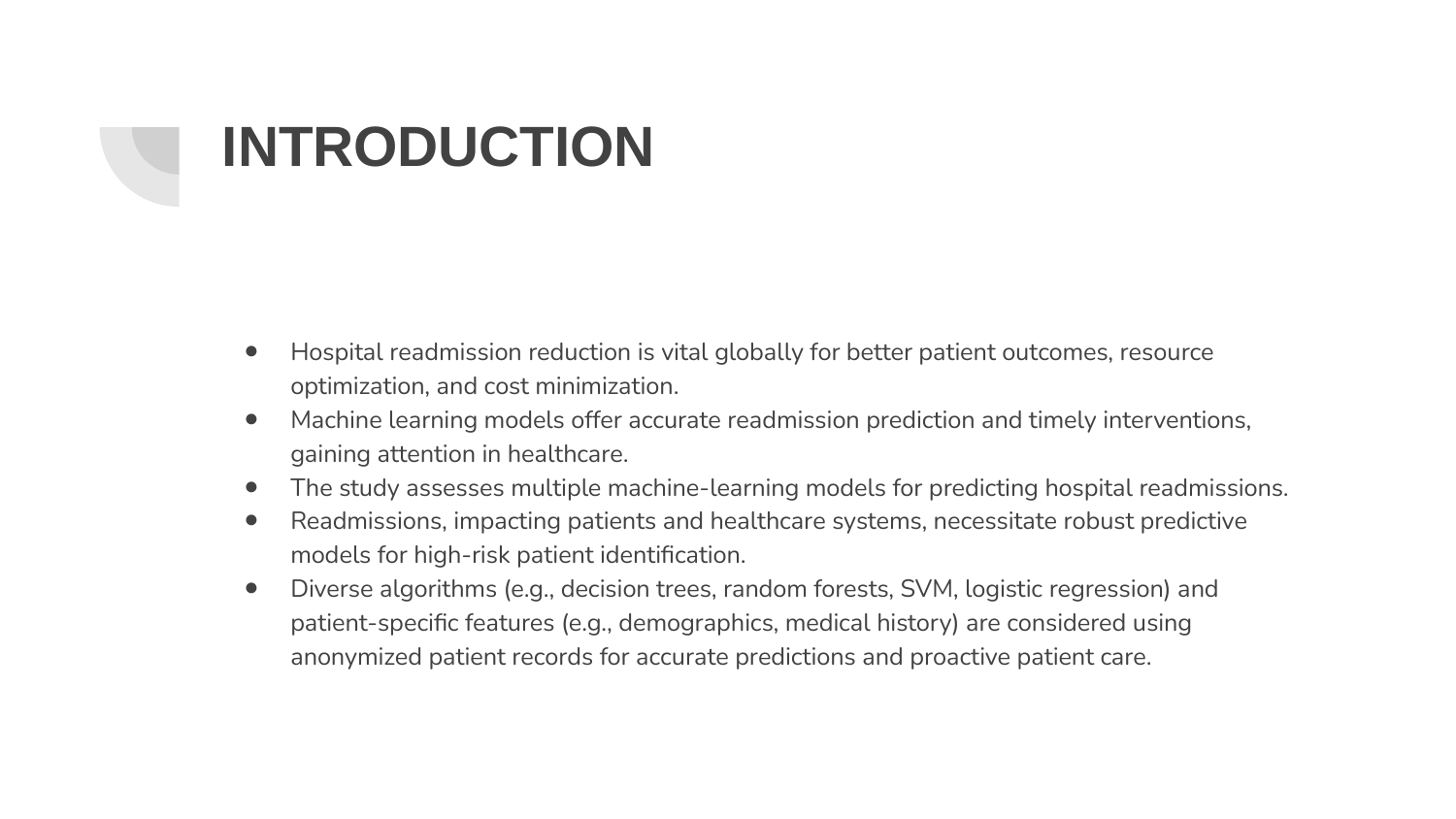

# INTRODUCTION
Hospital readmission reduction is vital globally for better patient outcomes, resource optimization, and cost minimization.
Machine learning models offer accurate readmission prediction and timely interventions, gaining attention in healthcare.
The study assesses multiple machine-learning models for predicting hospital readmissions.
Readmissions, impacting patients and healthcare systems, necessitate robust predictive models for high-risk patient identification.
Diverse algorithms (e.g., decision trees, random forests, SVM, logistic regression) and patient-specific features (e.g., demographics, medical history) are considered using anonymized patient records for accurate predictions and proactive patient care.